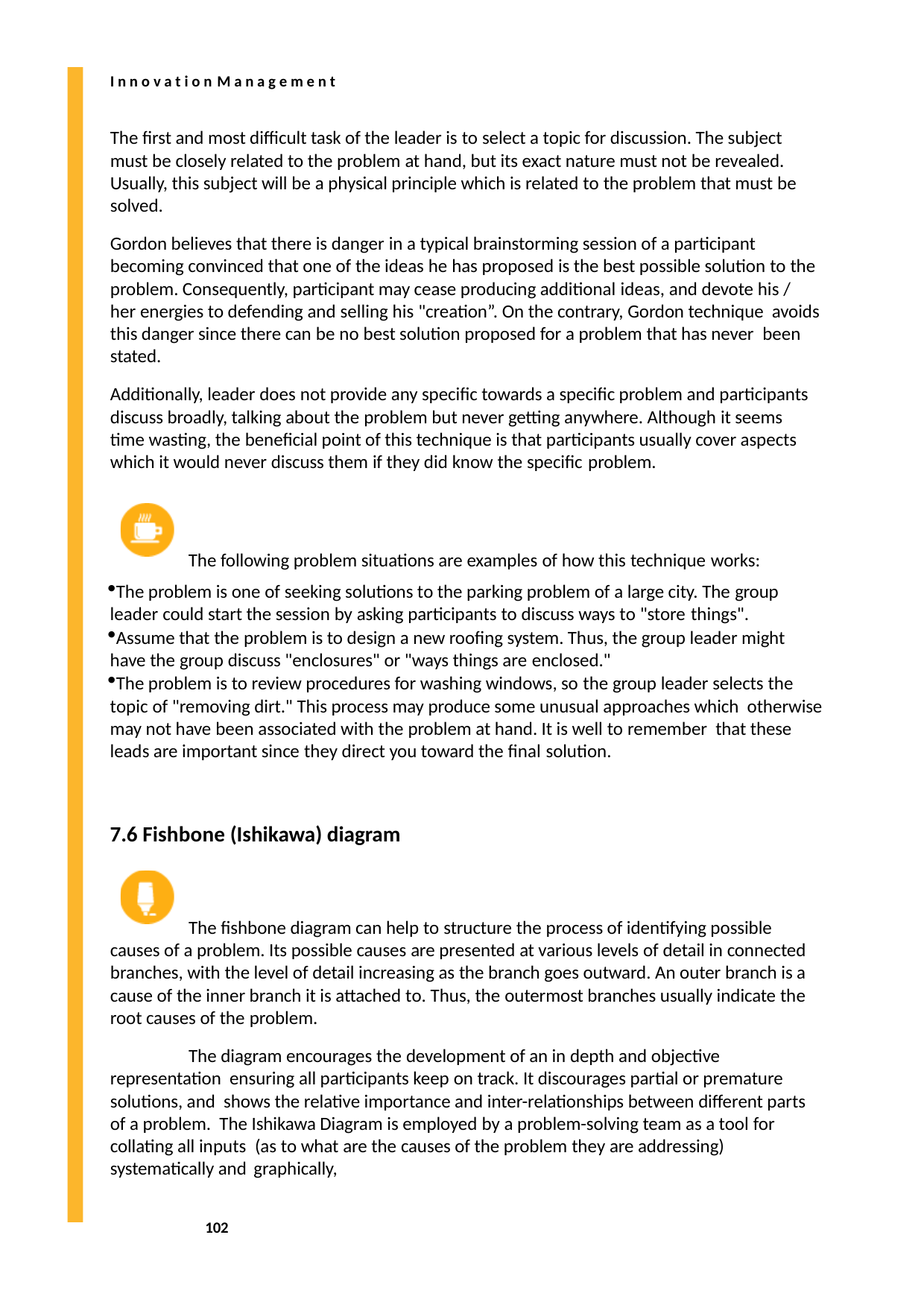

I n n o v a t i o n M a n a g e m e n t

The first and most difficult task of the leader is to select a topic for discussion. The subject  must be closely related to the problem at hand, but its exact nature must not be revealed.  Usually, this subject will be a physical principle which is related to the problem that must be  solved.
Gordon believes that there is danger in a typical brainstorming session of a participant  becoming convinced that one of the ideas he has proposed is the best possible solution to the  problem. Consequently, participant may cease producing additional ideas, and devote his /  her energies to defending and selling his "creation”. On the contrary, Gordon technique  avoids this danger since there can be no best solution proposed for a problem that has never  been stated.
Additionally, leader does not provide any specific towards a specific problem and participants  discuss broadly, talking about the problem but never getting anywhere. Although it seems  time wasting, the beneficial point of this technique is that participants usually cover aspects  which it would never discuss them if they did know the specific problem.

The following problem situations are examples of how this technique works:
The problem is one of seeking solutions to the parking problem of a large city. The group  leader could start the session by asking participants to discuss ways to "store things".
Assume that the problem is to design a new roofing system. Thus, the group leader might  have the group discuss "enclosures" or "ways things are enclosed."
The problem is to review procedures for washing windows, so the group leader selects the  topic of "removing dirt." This process may produce some unusual approaches which  otherwise may not have been associated with the problem at hand. It is well to remember  that these leads are important since they direct you toward the final solution.
7.6 Fishbone (Ishikawa) diagram

The fishbone diagram can help to structure the process of identifying possible  causes of a problem. Its possible causes are presented at various levels of detail in connected  branches, with the level of detail increasing as the branch goes outward. An outer branch is a  cause of the inner branch it is attached to. Thus, the outermost branches usually indicate the  root causes of the problem.
The diagram encourages the development of an in depth and objective representation  ensuring all participants keep on track. It discourages partial or premature solutions, and  shows the relative importance and inter-relationships between different parts of a problem.  The Ishikawa Diagram is employed by a problem-solving team as a tool for collating all inputs  (as to what are the causes of the problem they are addressing) systematically and graphically,

102